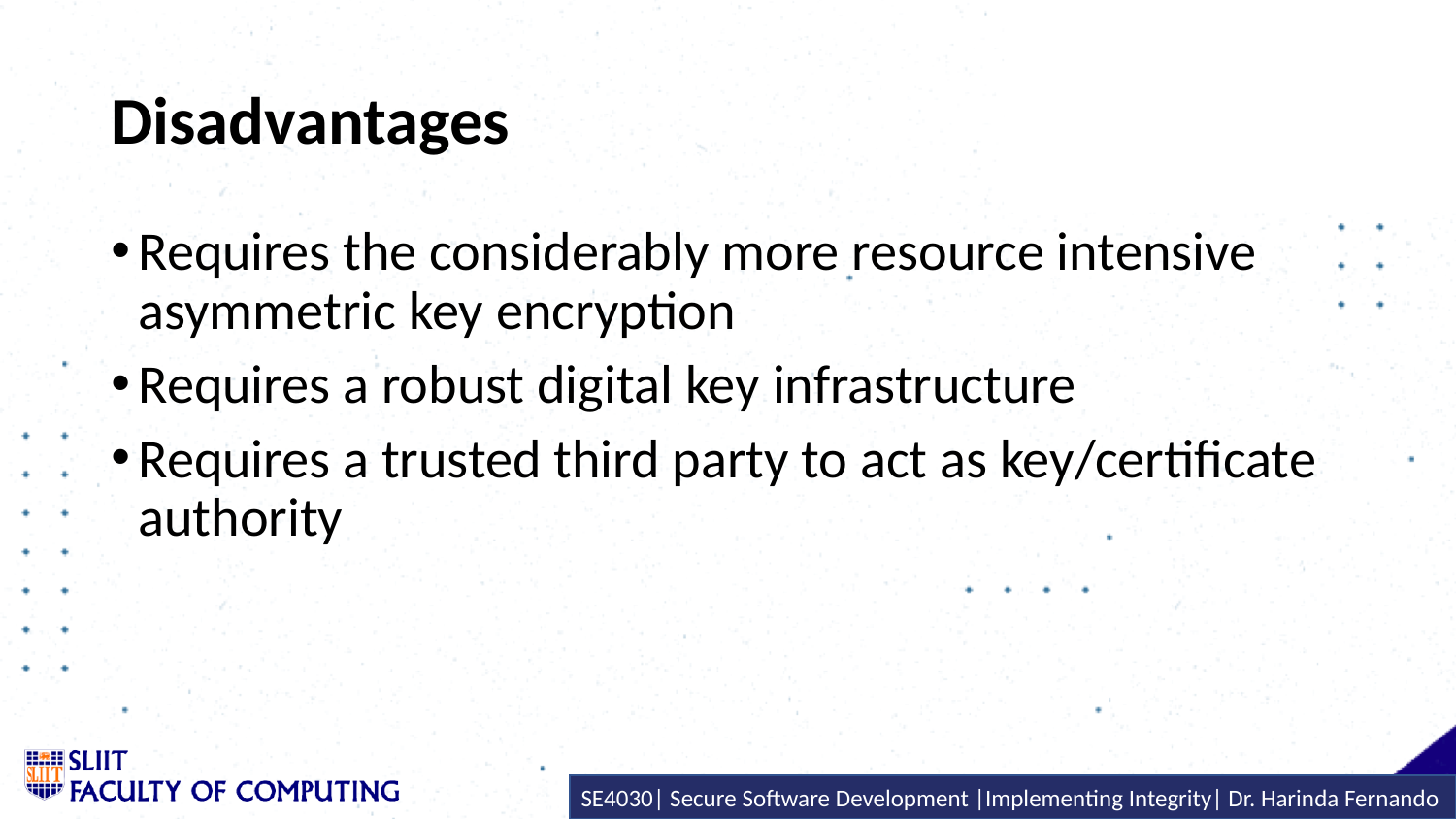

# Disadvantages
Requires the considerably more resource intensive asymmetric key encryption
Requires a robust digital key infrastructure
Requires a trusted third party to act as key/certificate authority